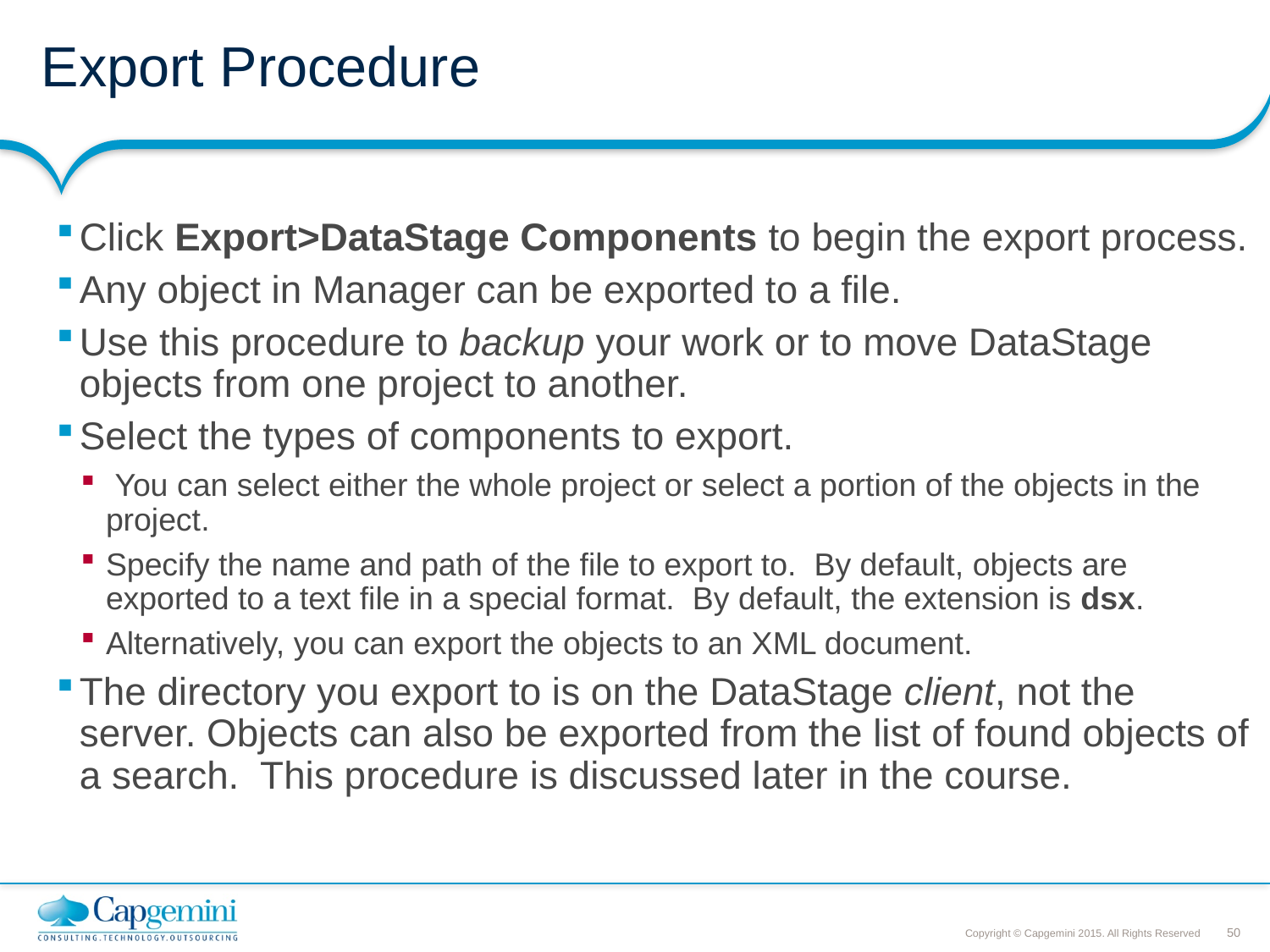

# Export Procedure
Click Export>DataStage Components to begin the export process.
Any object in Manager can be exported to a file.
Use this procedure to backup your work or to move DataStage objects from one project to another.
Select the types of components to export.
 You can select either the whole project or select a portion of the objects in the project.
Specify the name and path of the file to export to.  By default, objects are exported to a text file in a special format.  By default, the extension is dsx.
Alternatively, you can export the objects to an XML document.
The directory you export to is on the DataStage client, not the server. Objects can also be exported from the list of found objects of a search.  This procedure is discussed later in the course.